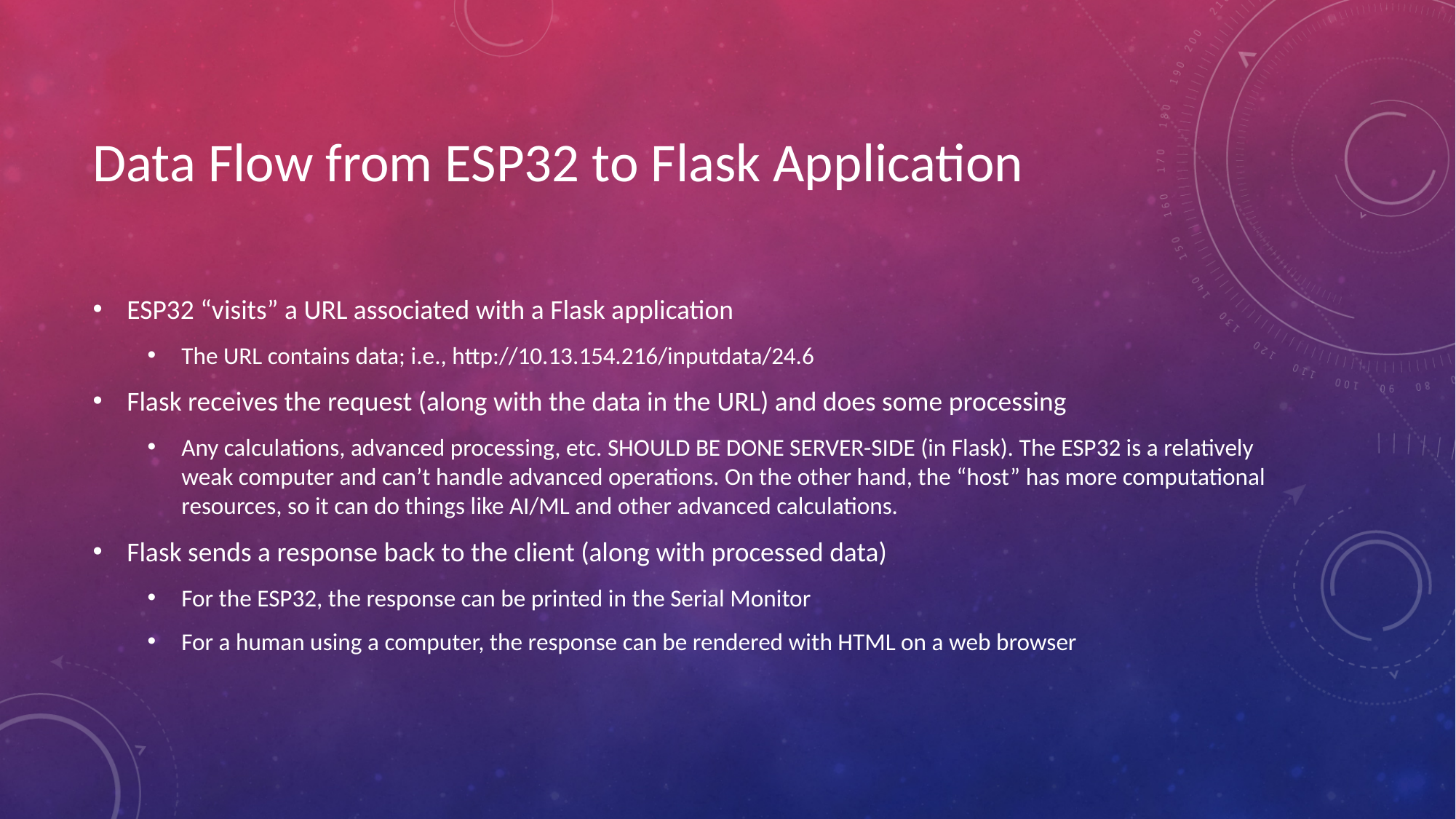

# Data Flow from ESP32 to Flask Application
ESP32 “visits” a URL associated with a Flask application
The URL contains data; i.e., http://10.13.154.216/inputdata/24.6
Flask receives the request (along with the data in the URL) and does some processing
Any calculations, advanced processing, etc. SHOULD BE DONE SERVER-SIDE (in Flask). The ESP32 is a relatively weak computer and can’t handle advanced operations. On the other hand, the “host” has more computational resources, so it can do things like AI/ML and other advanced calculations.
Flask sends a response back to the client (along with processed data)
For the ESP32, the response can be printed in the Serial Monitor
For a human using a computer, the response can be rendered with HTML on a web browser